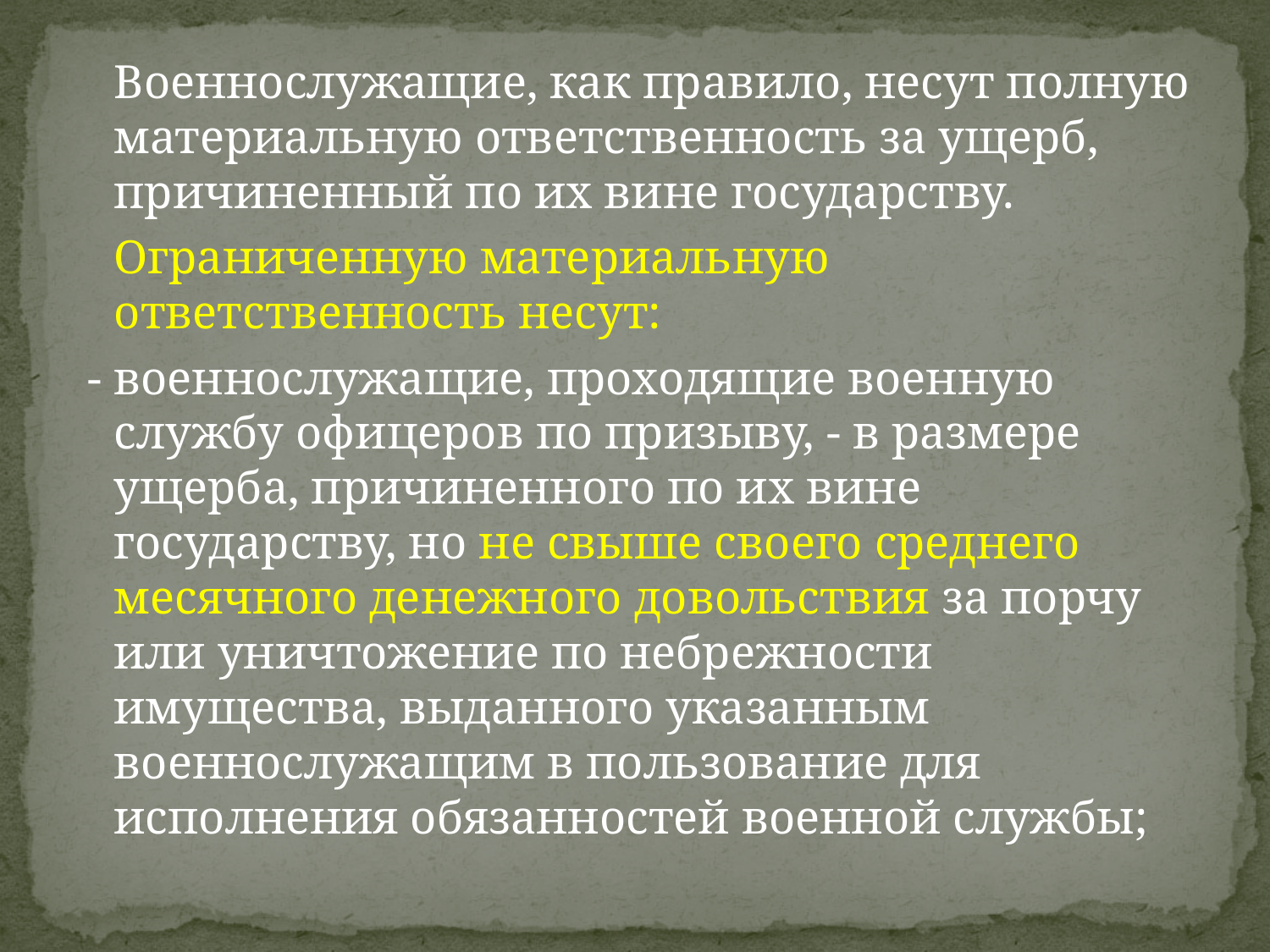

Военнослужащие, как правило, несут полную материальную ответственность за ущерб, причиненный по их вине государству.
	Ограниченную материальную ответственность несут:
 - военнослужащие, проходящие военную службу офицеров по призыву, - в размере ущерба, причиненного по их вине государству, но не свыше своего среднего месячного денежного довольствия за порчу или уничтожение по небрежности имущества, выданного указанным военнослужащим в пользование для исполнения обязанностей военной службы;